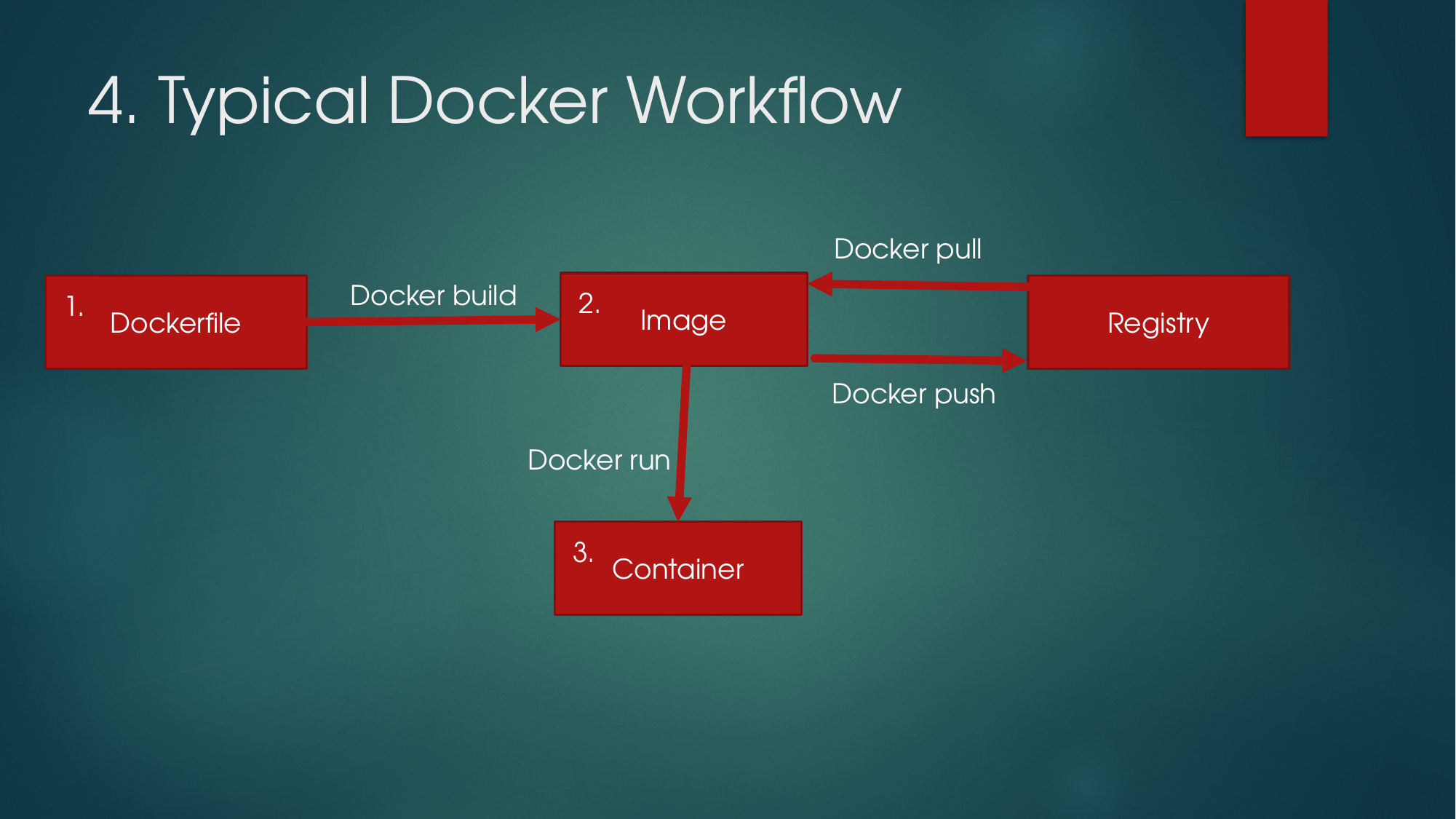

# 4. Typical Docker Workflow
Docker pull
Docker build
Image
Dockerfile
Registry
2.
1.
Docker push
Docker run
Container
3.